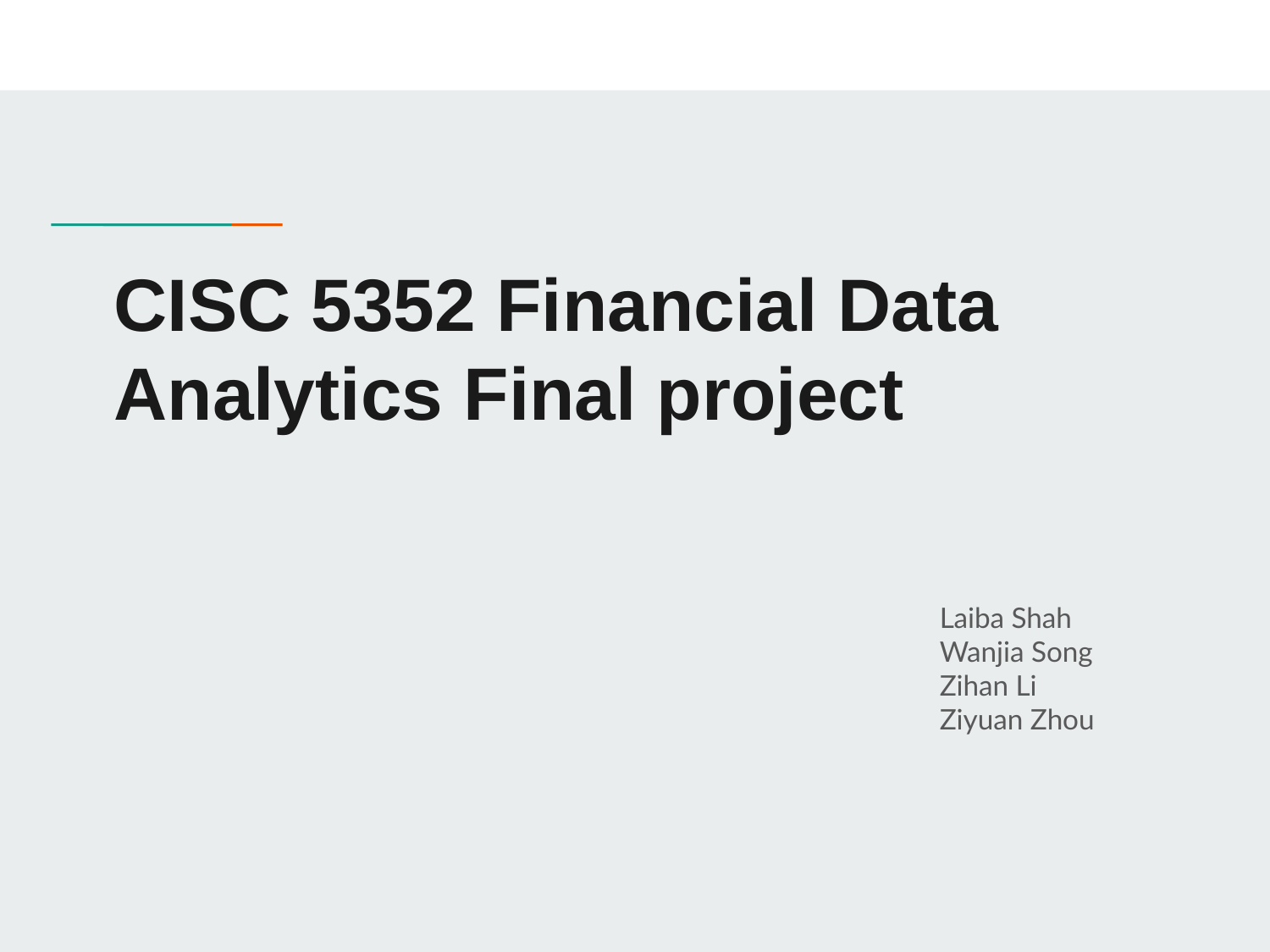

# CISC 5352 Financial Data Analytics Final project
Laiba Shah
Wanjia Song
Zihan Li
Ziyuan Zhou